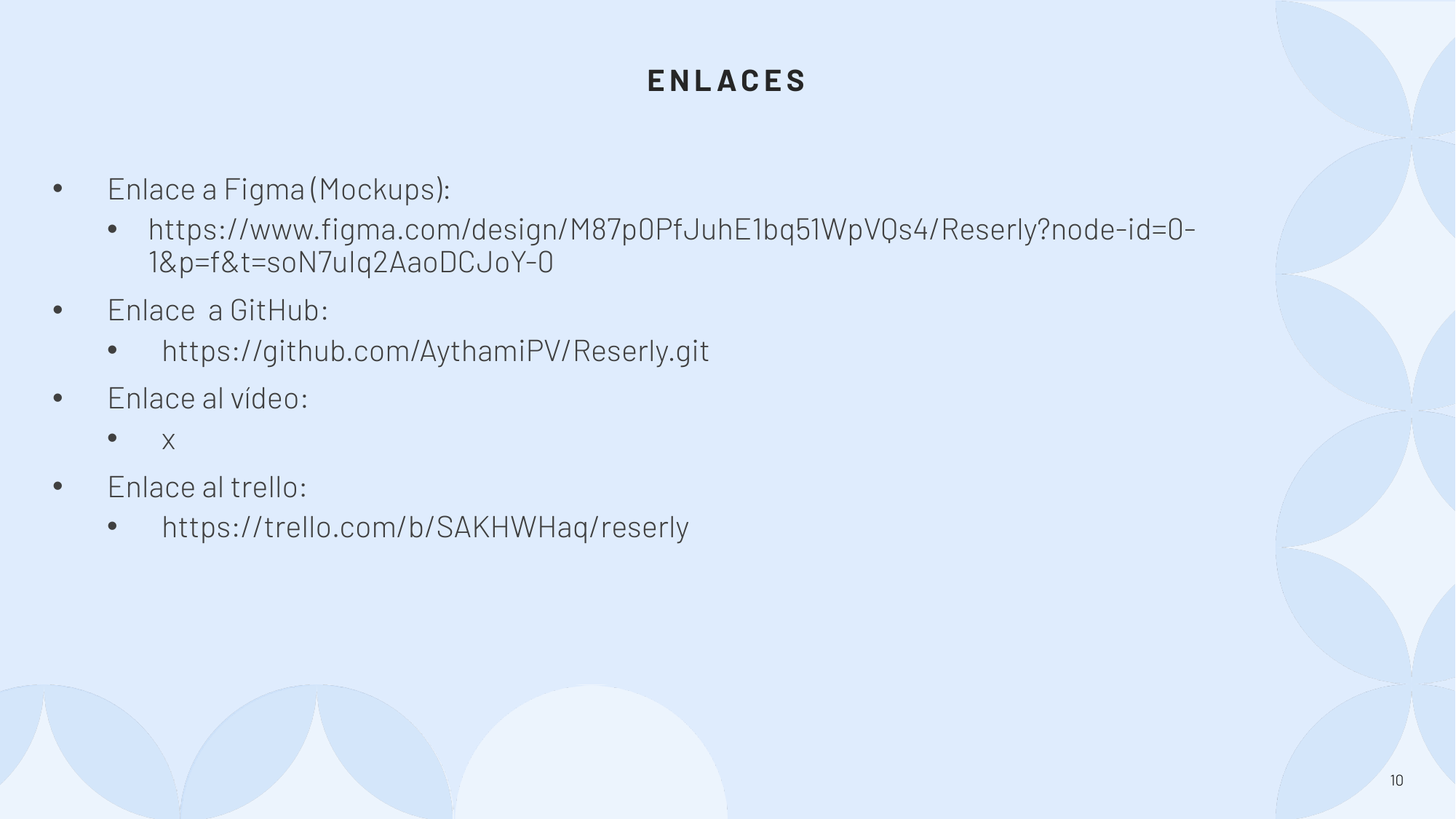

# enlaces
Enlace a Figma (Mockups):
https://www.figma.com/design/M87p0PfJuhE1bq51WpVQs4/Reserly?node-id=0-1&p=f&t=soN7uIq2AaoDCJoY-0
Enlace  a GitHub:
https://github.com/AythamiPV/Reserly.git
Enlace al vídeo:
x
Enlace al trello:
https://trello.com/b/SAKHWHaq/reserly
10